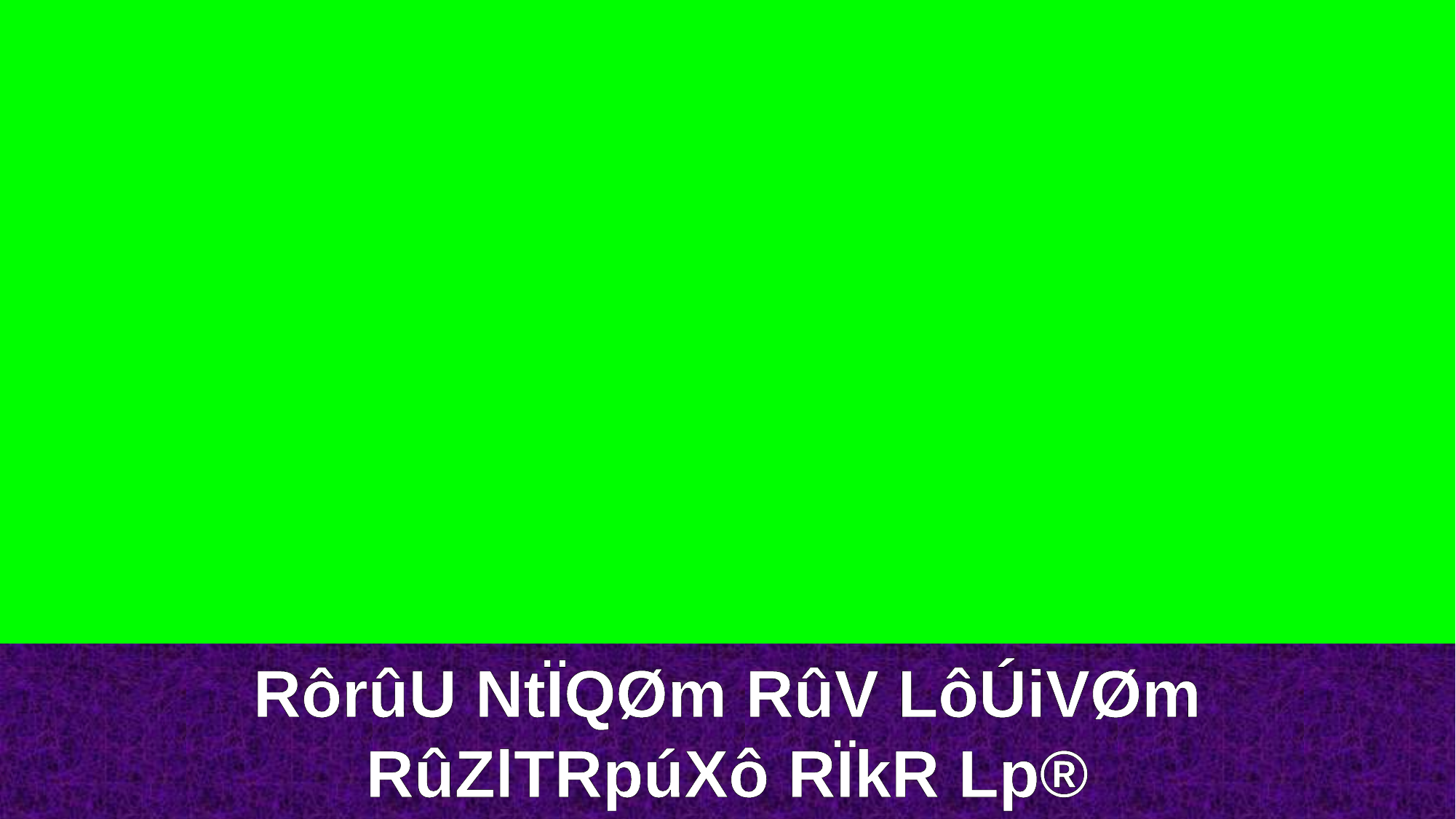

RôrûU NtÏQØm RûV LôÚiVØm
RûZlTRpúXô RÏkR Lp®